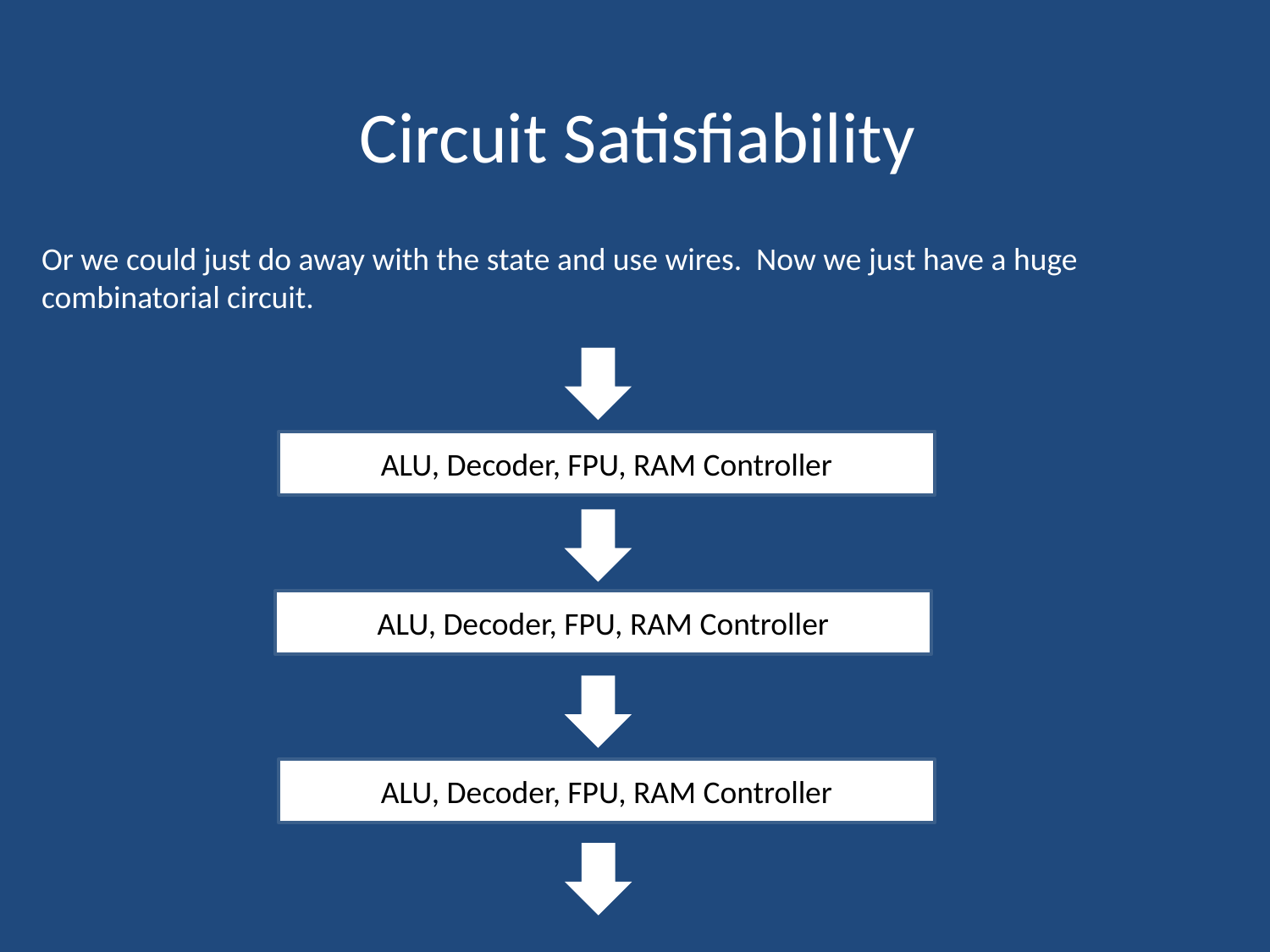

# Circuit Satisfiability
Or we could just do away with the state and use wires.  Now we just have a huge combinatorial circuit.

ALU, Decoder, FPU, RAM Controller

ALU, Decoder, FPU, RAM Controller

ALU, Decoder, FPU, RAM Controller